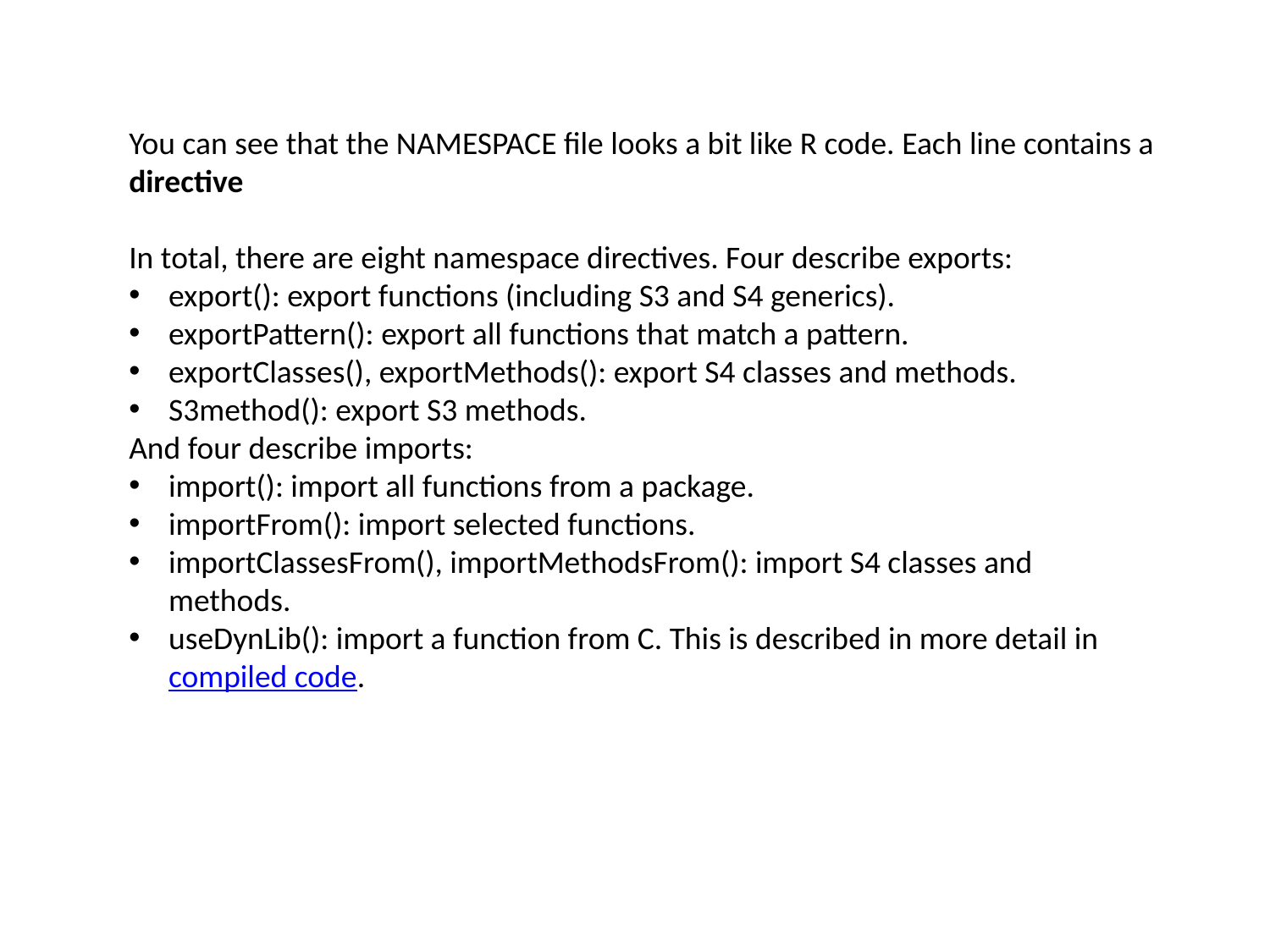

You can see that the NAMESPACE file looks a bit like R code. Each line contains a directive
In total, there are eight namespace directives. Four describe exports:
export(): export functions (including S3 and S4 generics).
exportPattern(): export all functions that match a pattern.
exportClasses(), exportMethods(): export S4 classes and methods.
S3method(): export S3 methods.
And four describe imports:
import(): import all functions from a package.
importFrom(): import selected functions.
importClassesFrom(), importMethodsFrom(): import S4 classes and methods.
useDynLib(): import a function from C. This is described in more detail in compiled code.